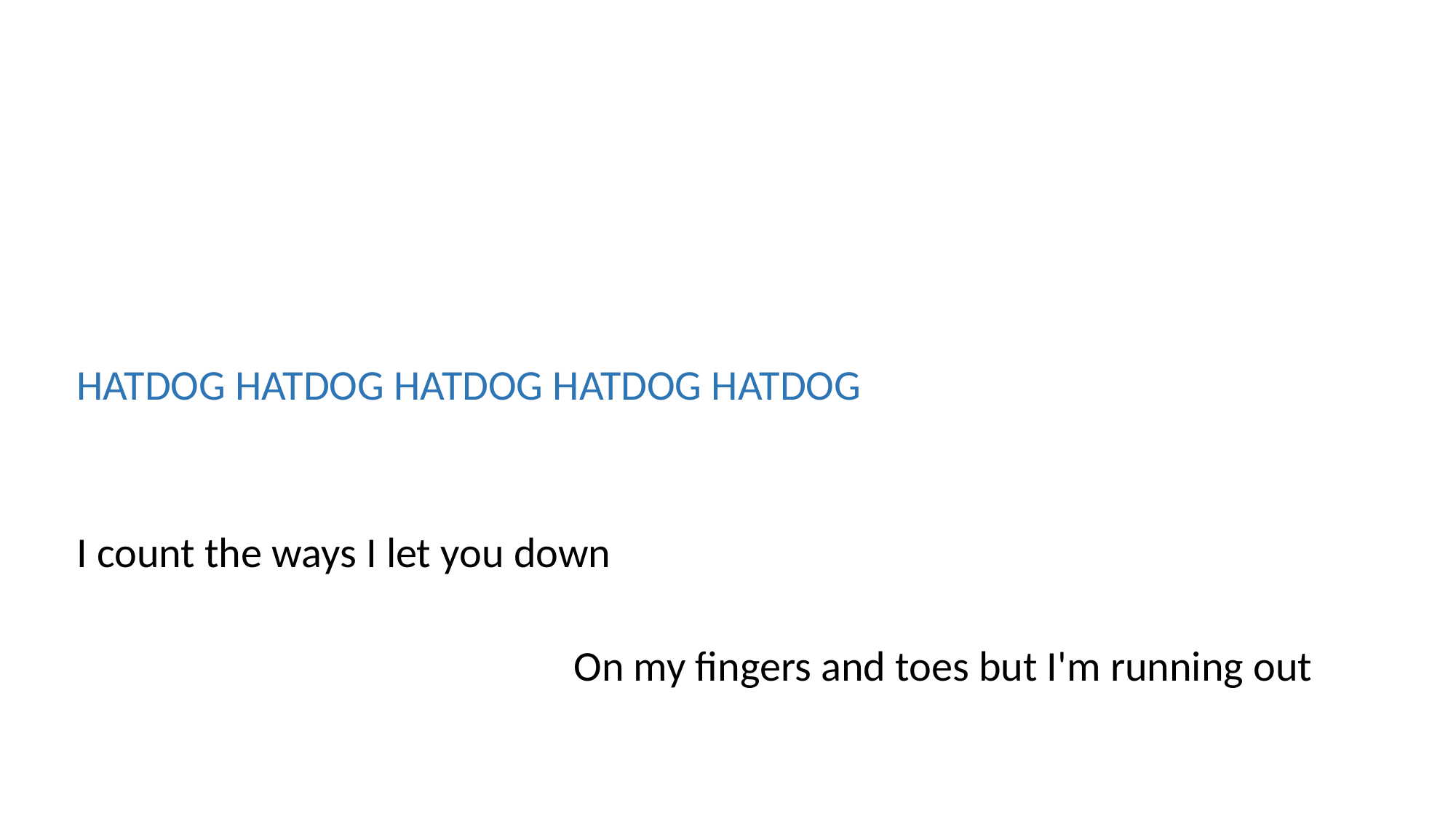

HATDOG HATDOG HATDOG HATDOG HATDOG

I count the ways I let you down
On my fingers and toes but I'm running out